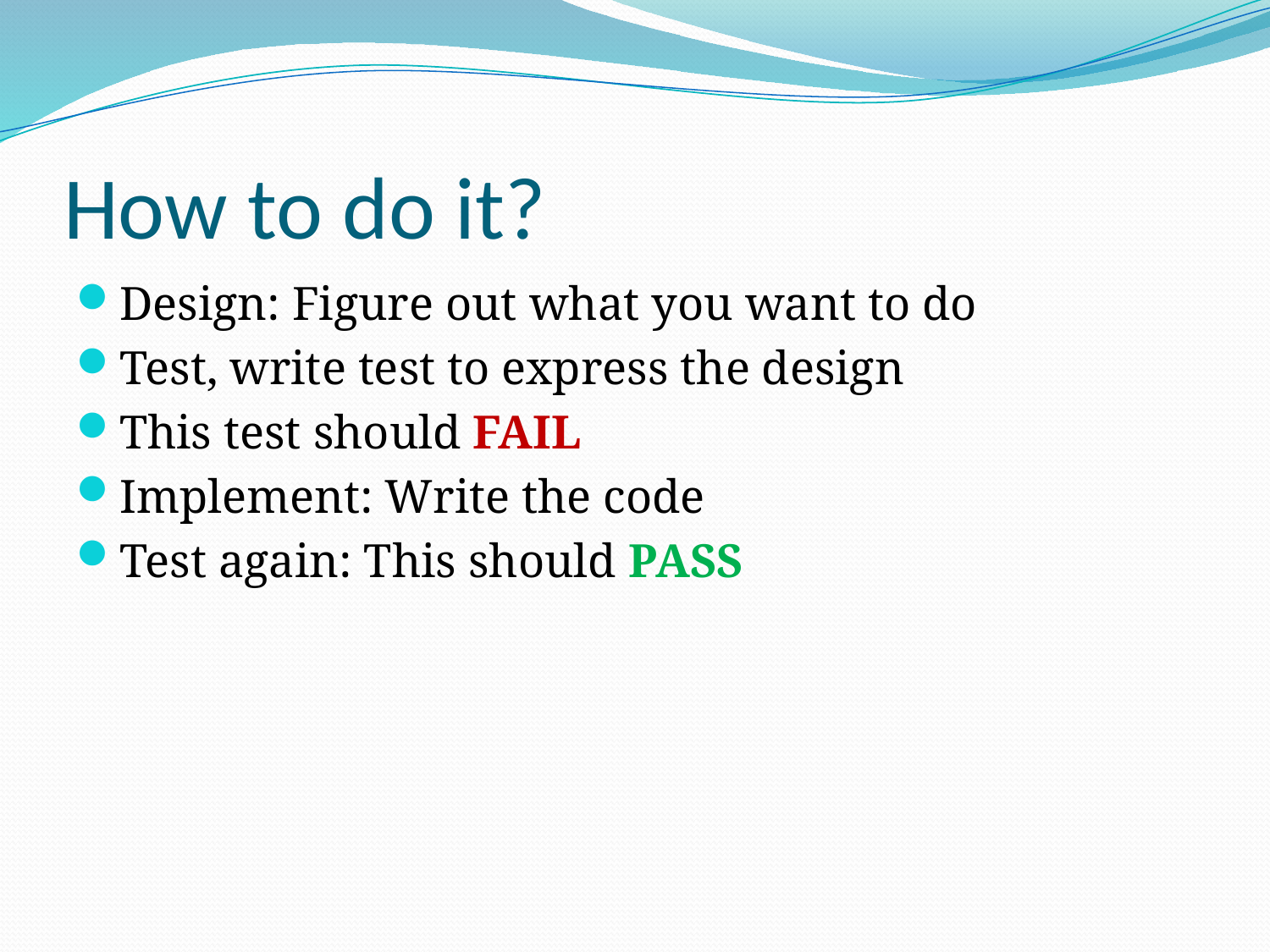

# How to do it?
Design: Figure out what you want to do
Test, write test to express the design
This test should FAIL
Implement: Write the code
Test again: This should PASS